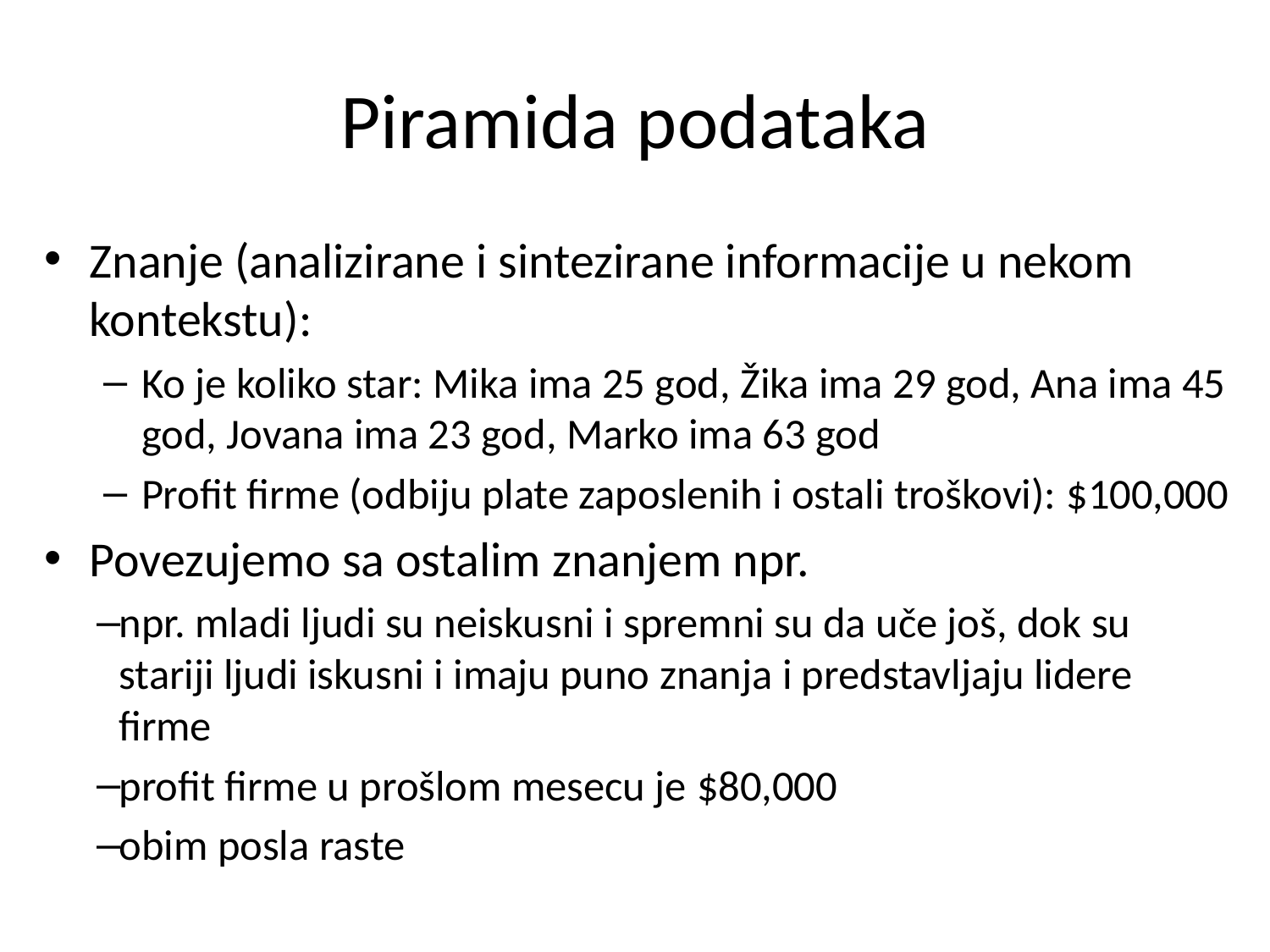

# Piramida podataka
Znanje (analizirane i sintezirane informacije u nekom kontekstu):
Ko je koliko star: Mika ima 25 god, Žika ima 29 god, Ana ima 45 god, Jovana ima 23 god, Marko ima 63 god
Profit firme (odbiju plate zaposlenih i ostali troškovi): $100,000
Povezujemo sa ostalim znanjem npr.
npr. mladi ljudi su neiskusni i spremni su da uče još, dok su stariji ljudi iskusni i imaju puno znanja i predstavljaju lidere firme
profit firme u prošlom mesecu je $80,000
obim posla raste